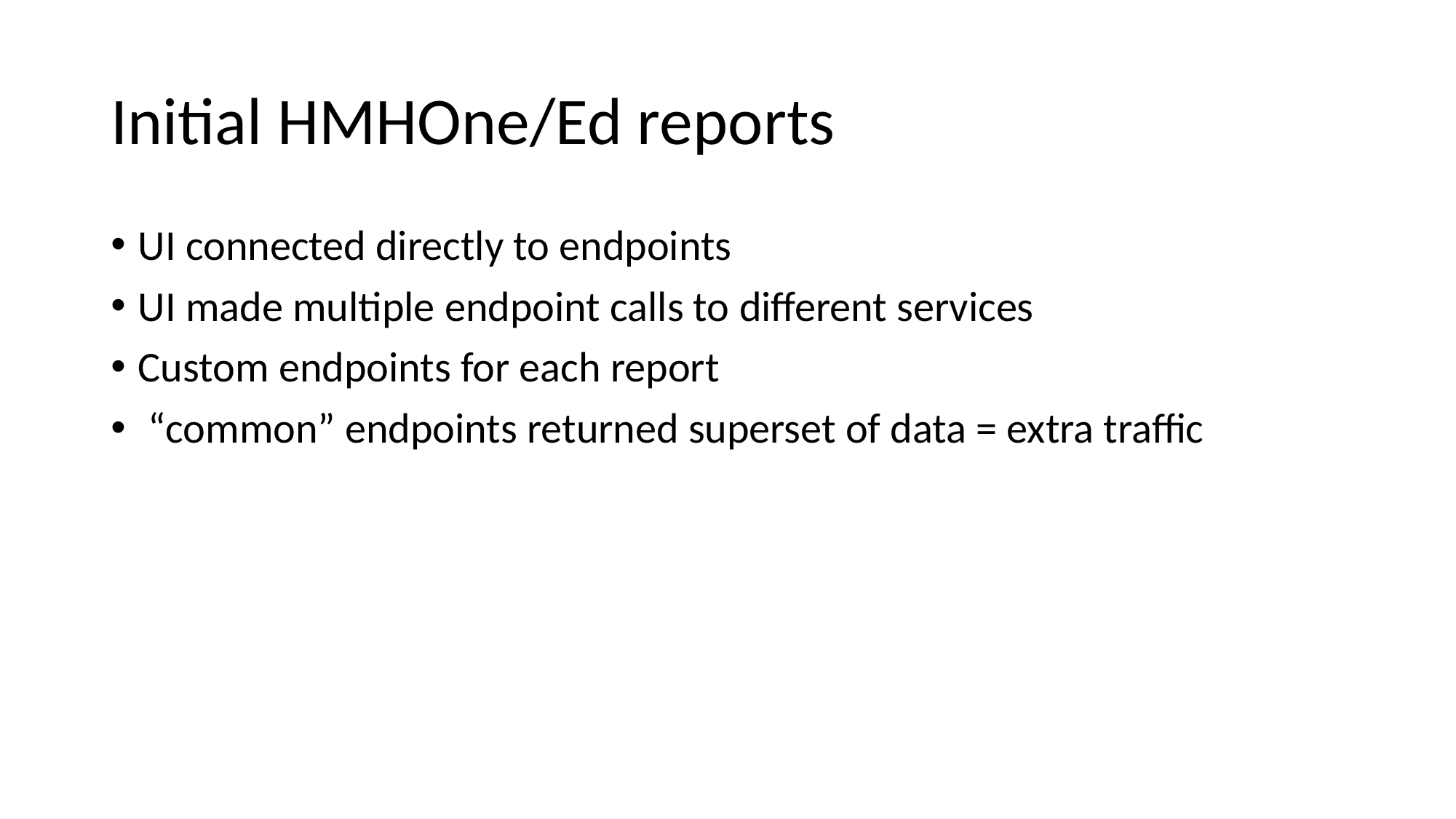

# Initial HMHOne/Ed reports
UI connected directly to endpoints
UI made multiple endpoint calls to different services
Custom endpoints for each report
 “common” endpoints returned superset of data = extra traffic